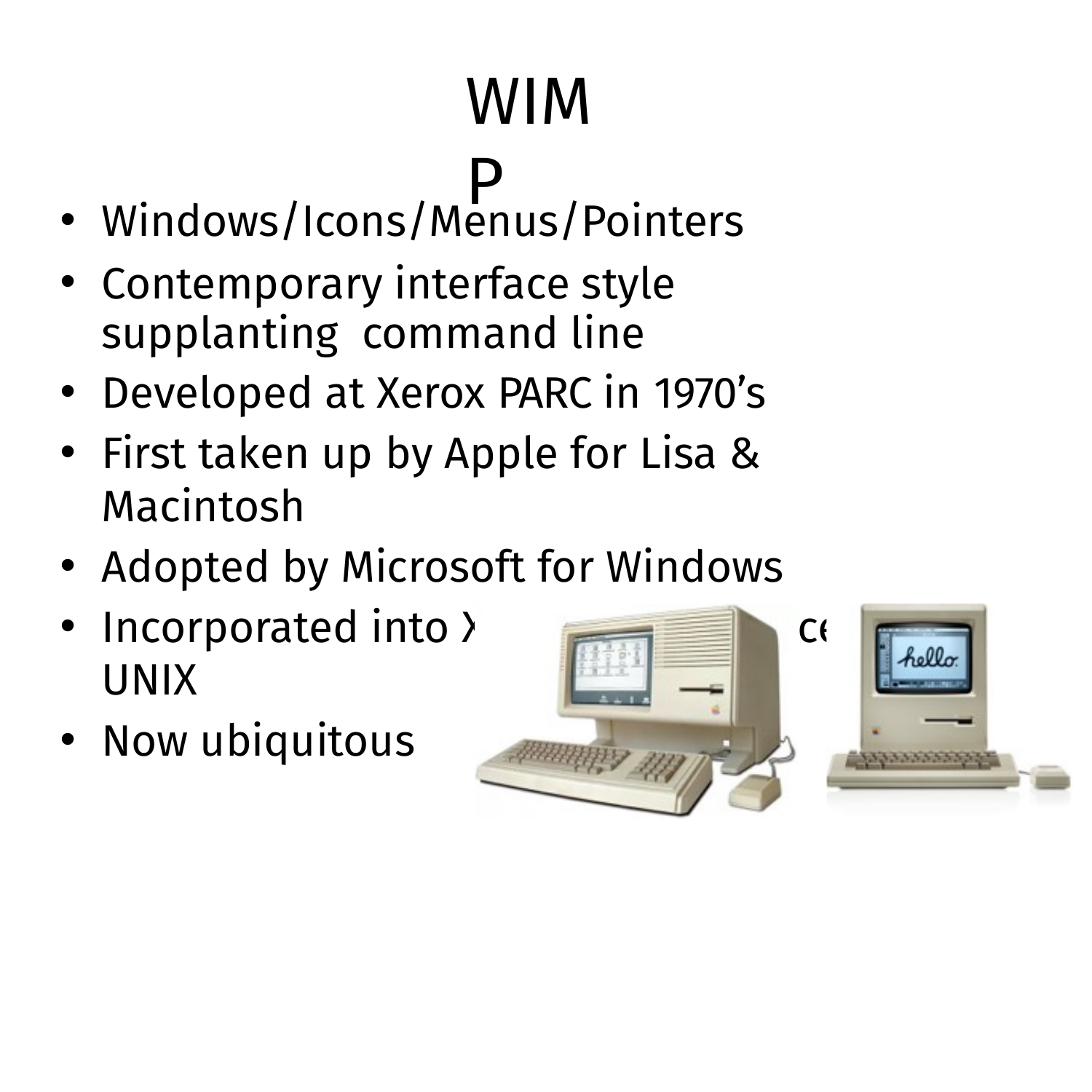

# WIMP
Windows/Icons/Menus/Pointers
Contemporary interface style supplanting  command line
Developed at Xerox PARC in 1970’s
First taken up by Apple for Lisa & Macintosh
Adopted by Microsoft for Windows
Incorporated into X Window interface for UNIX
Now ubiquitous